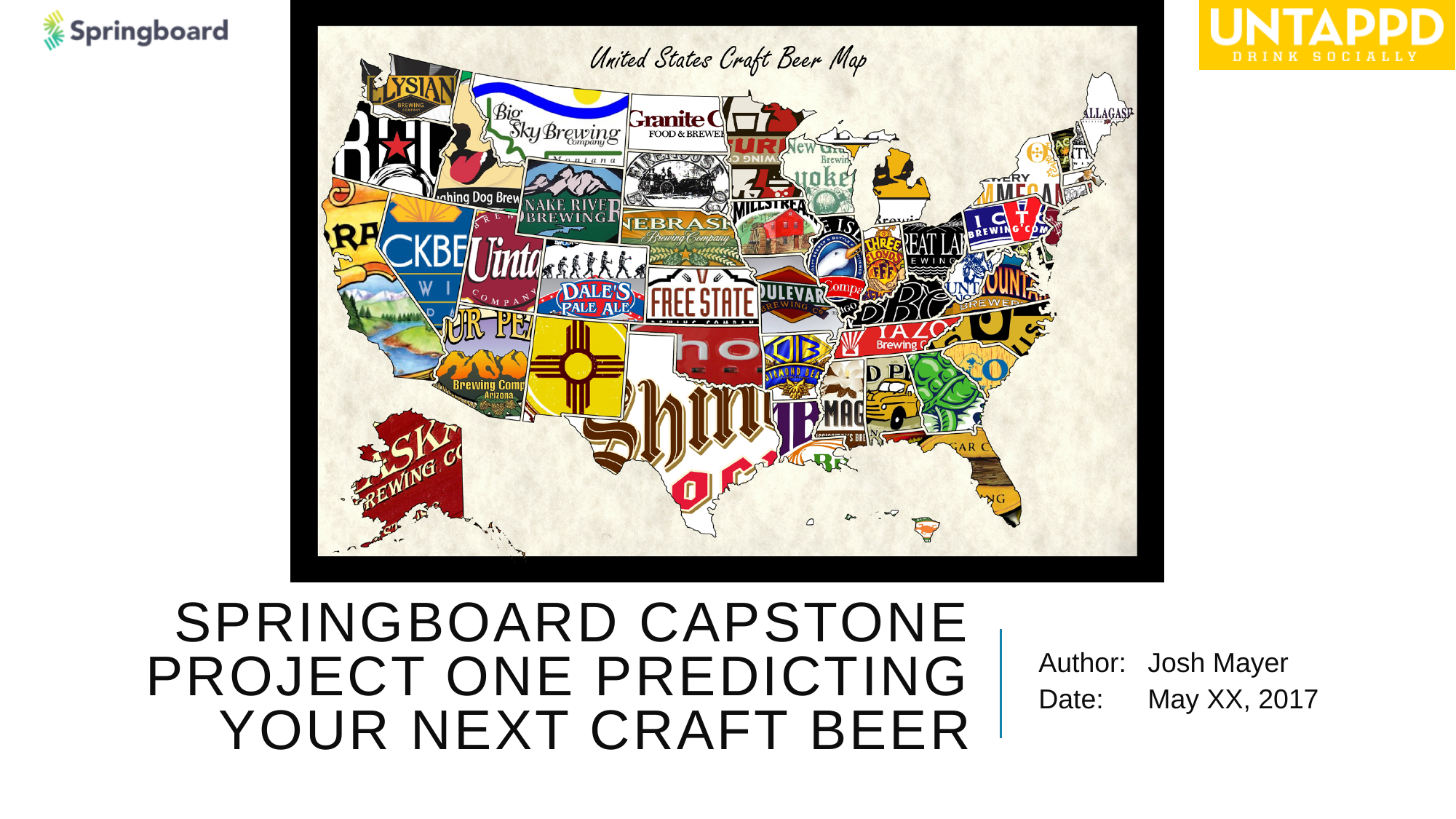

# Springboard Capstone Project One Predicting Your Next Craft Beer
Author: 	Josh Mayer
Date:	May XX, 2017